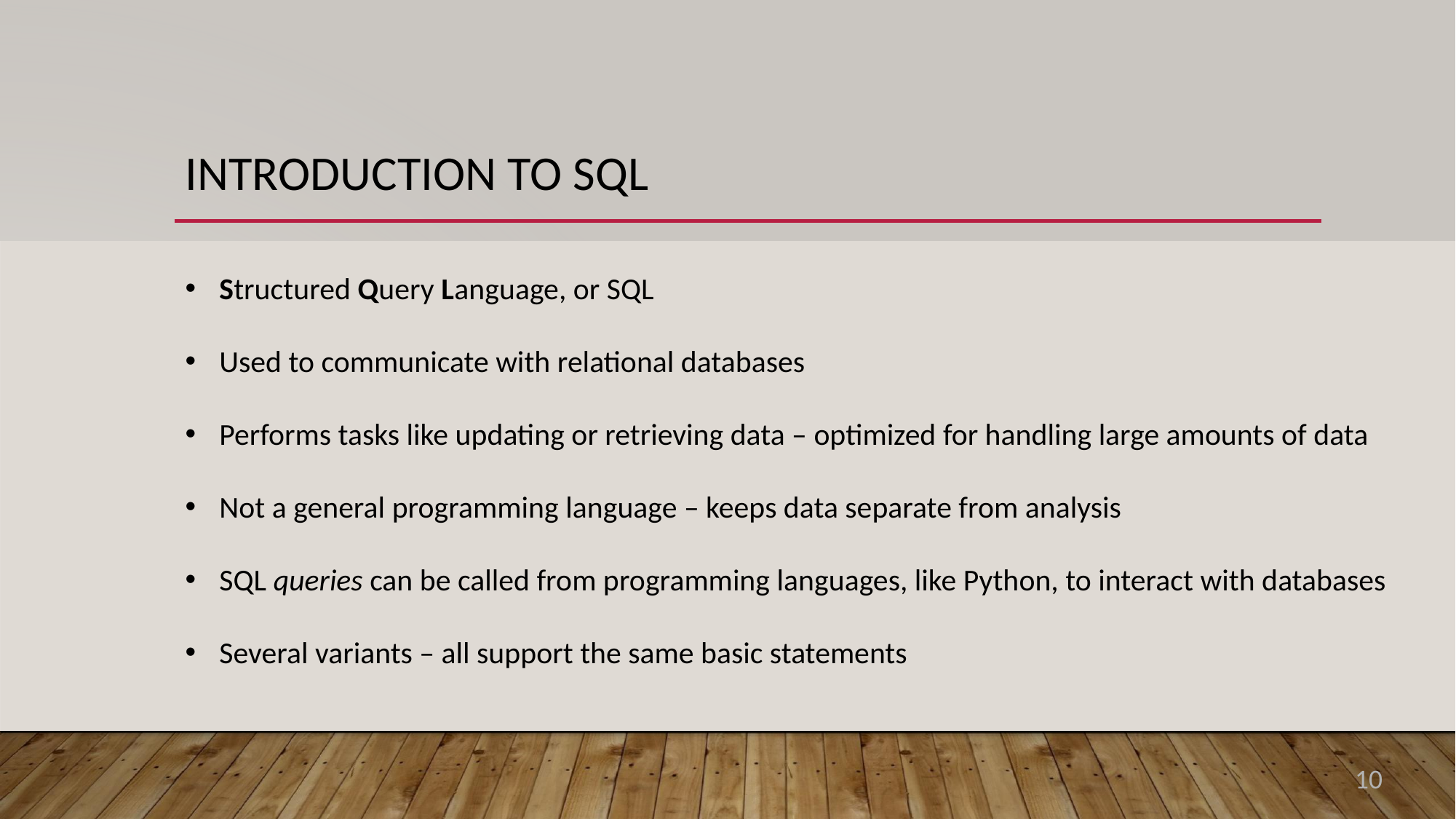

INTRODUCTION TO SQL

Structured Query Language, or SQL
Used to communicate with relational databases

Performs tasks like updating or retrieving data – optimized for handling large amounts of data

Not a general programming language – keeps data separate from analysis

SQL queries can be called from programming languages, like Python, to interact with databases

Several variants – all support the same basic statements

10